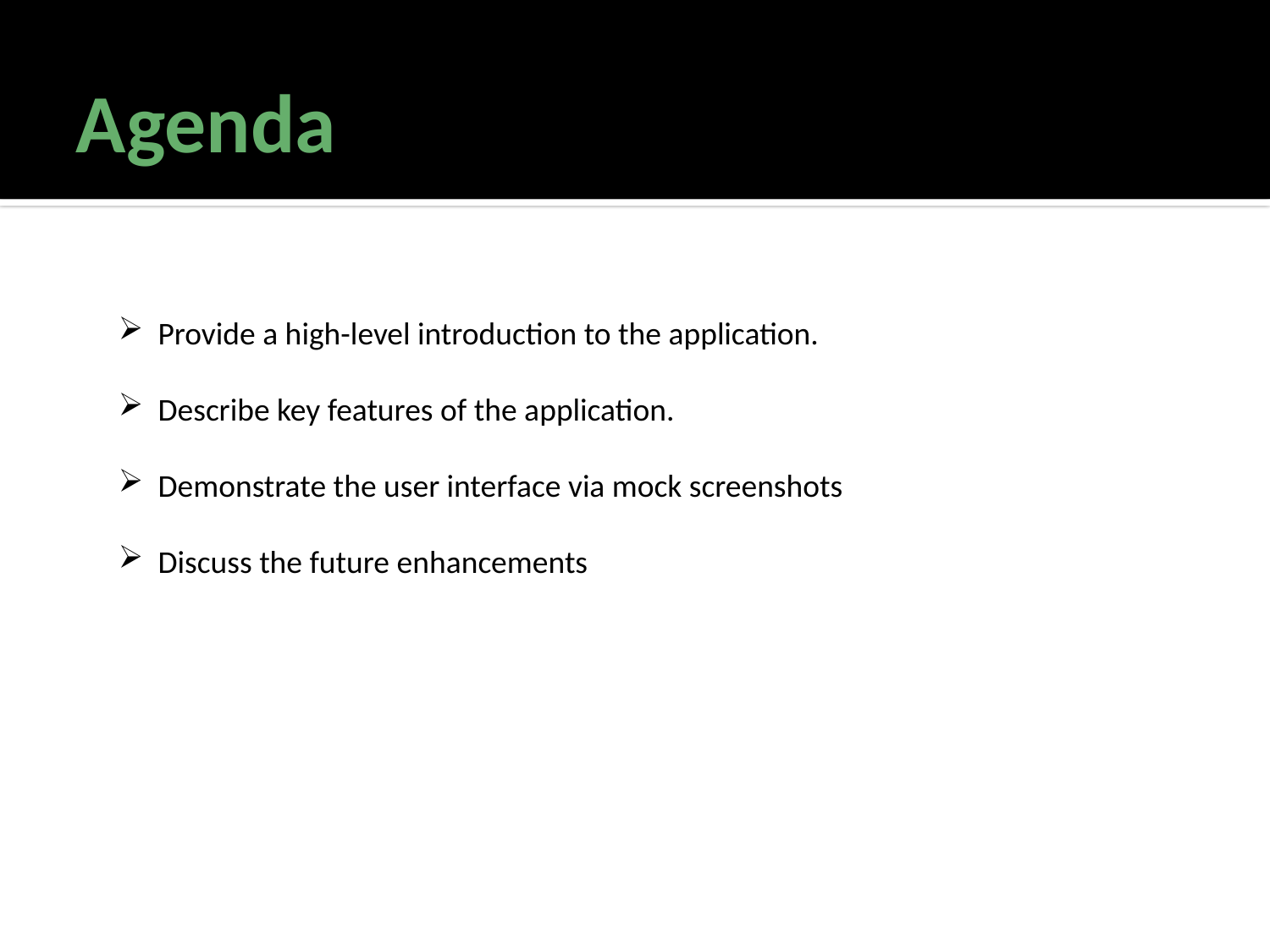

Agenda
  Provide a high-level introduction to the application.

  Describe key features of the application.

  Demonstrate the user interface via mock screenshots

  Discuss the future enhancements